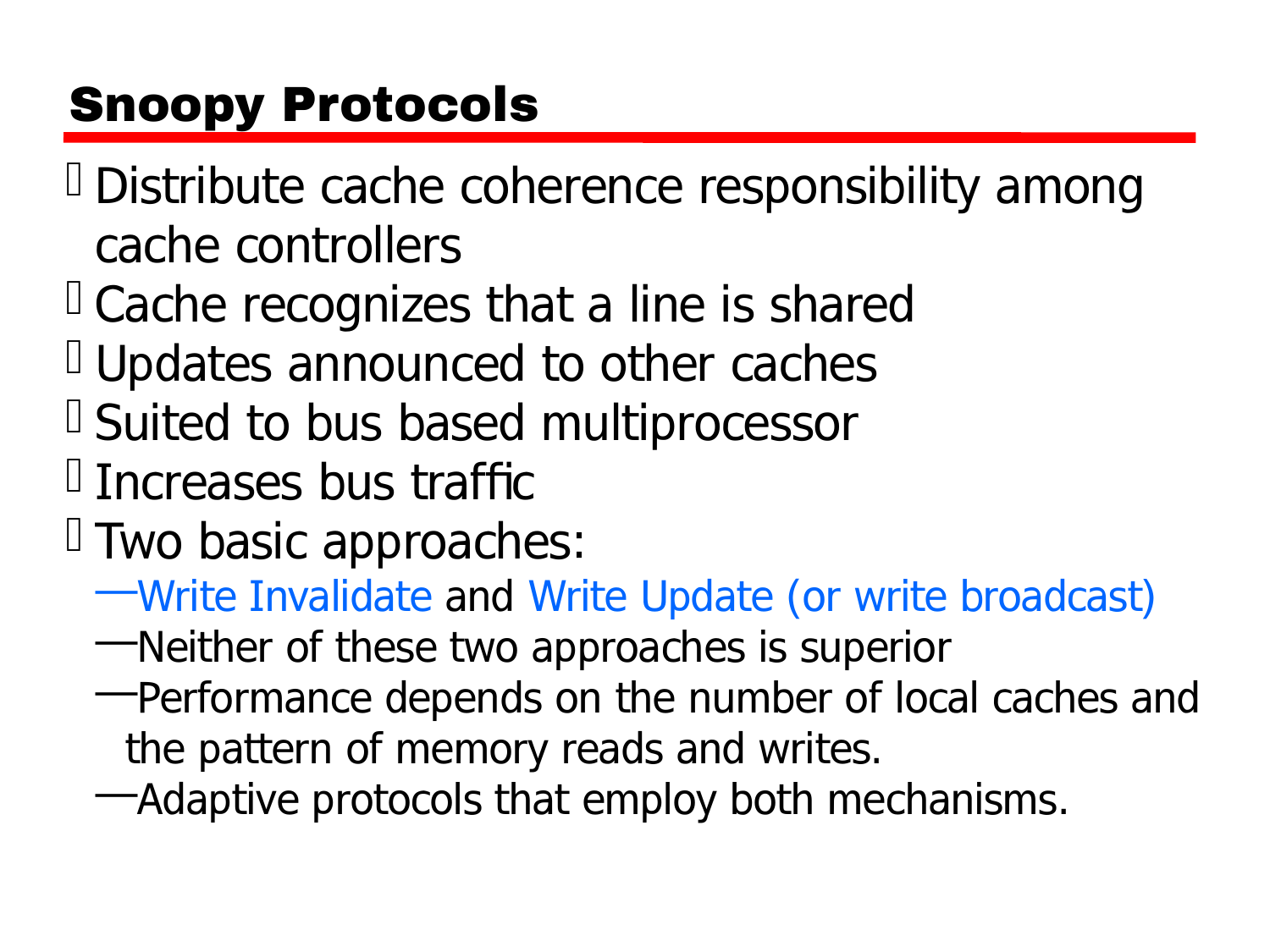

Snoopy Protocols
Distribute cache coherence responsibility among cache controllers
Cache recognizes that a line is shared
Updates announced to other caches
Suited to bus based multiprocessor
Increases bus traffic
Two basic approaches:
Write Invalidate and Write Update (or write broadcast)
Neither of these two approaches is superior
Performance depends on the number of local caches and the pattern of memory reads and writes.
Adaptive protocols that employ both mechanisms.